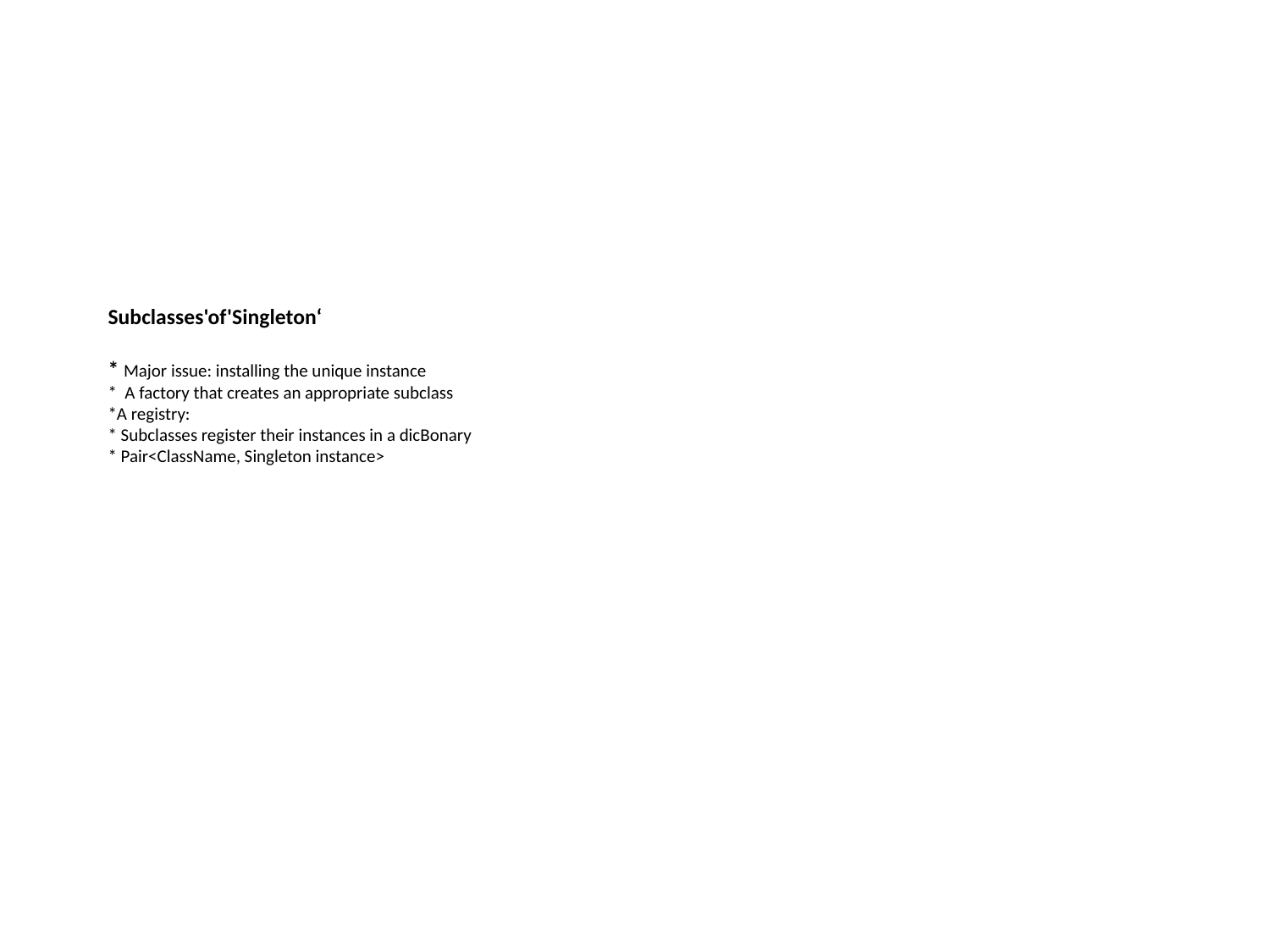

# Subclasses'of'Singleton‘ * Major issue: installing the unique instance *  A factory that creates an appropriate subclass *A registry: * Subclasses register their instances in a dicBonary * Pair<ClassName, Singleton instance>